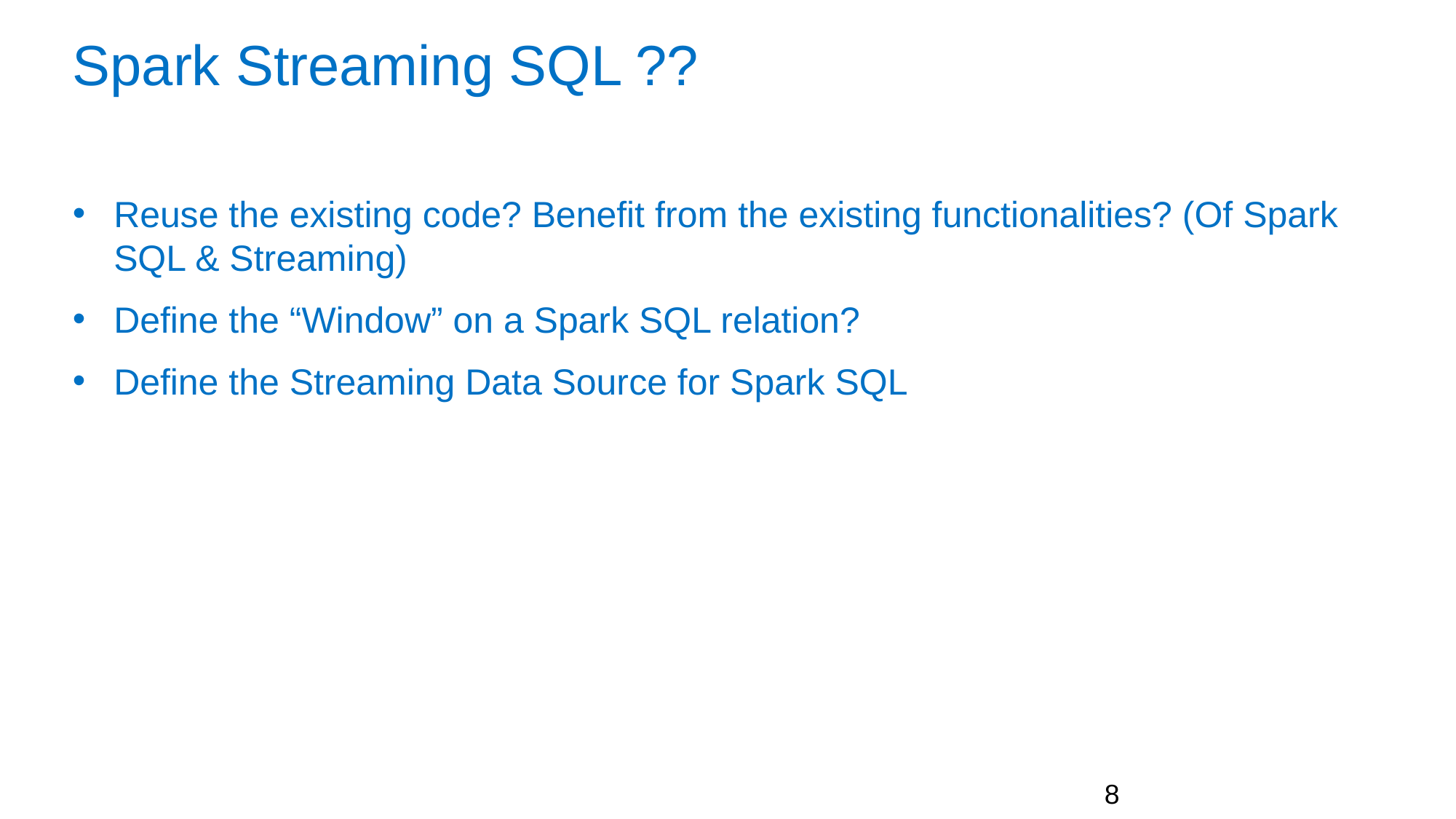

# Spark Streaming SQL ??
Reuse the existing code? Benefit from the existing functionalities? (Of Spark SQL & Streaming)
Define the “Window” on a Spark SQL relation?
Define the Streaming Data Source for Spark SQL

8